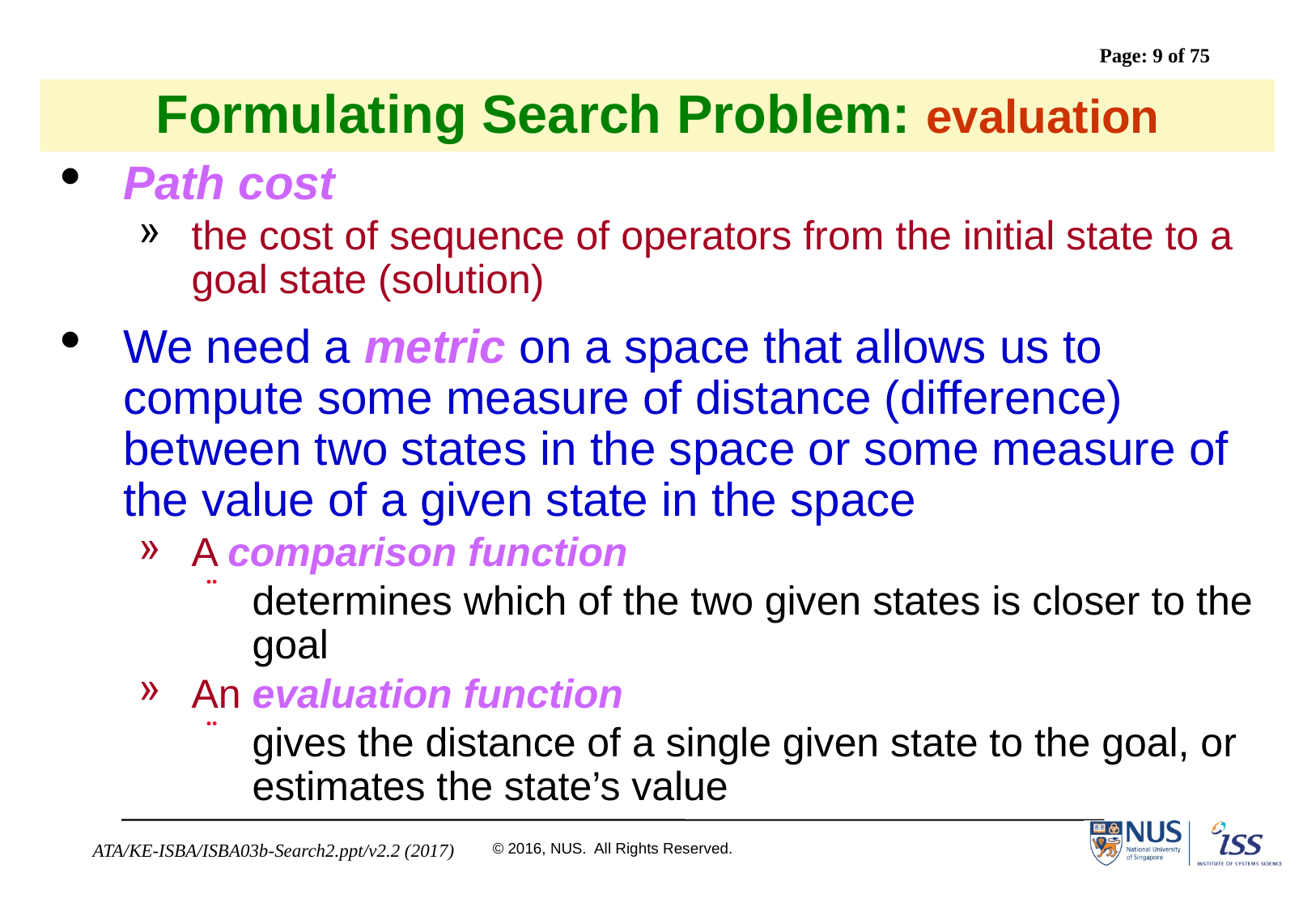

# Formulating Search Problem: evaluation
Path cost
the cost of sequence of operators from the initial state to a goal state (solution)
We need a metric on a space that allows us to compute some measure of distance (difference) between two states in the space or some measure of the value of a given state in the space
A comparison function
determines which of the two given states is closer to the goal
An evaluation function
gives the distance of a single given state to the goal, or estimates the state’s value